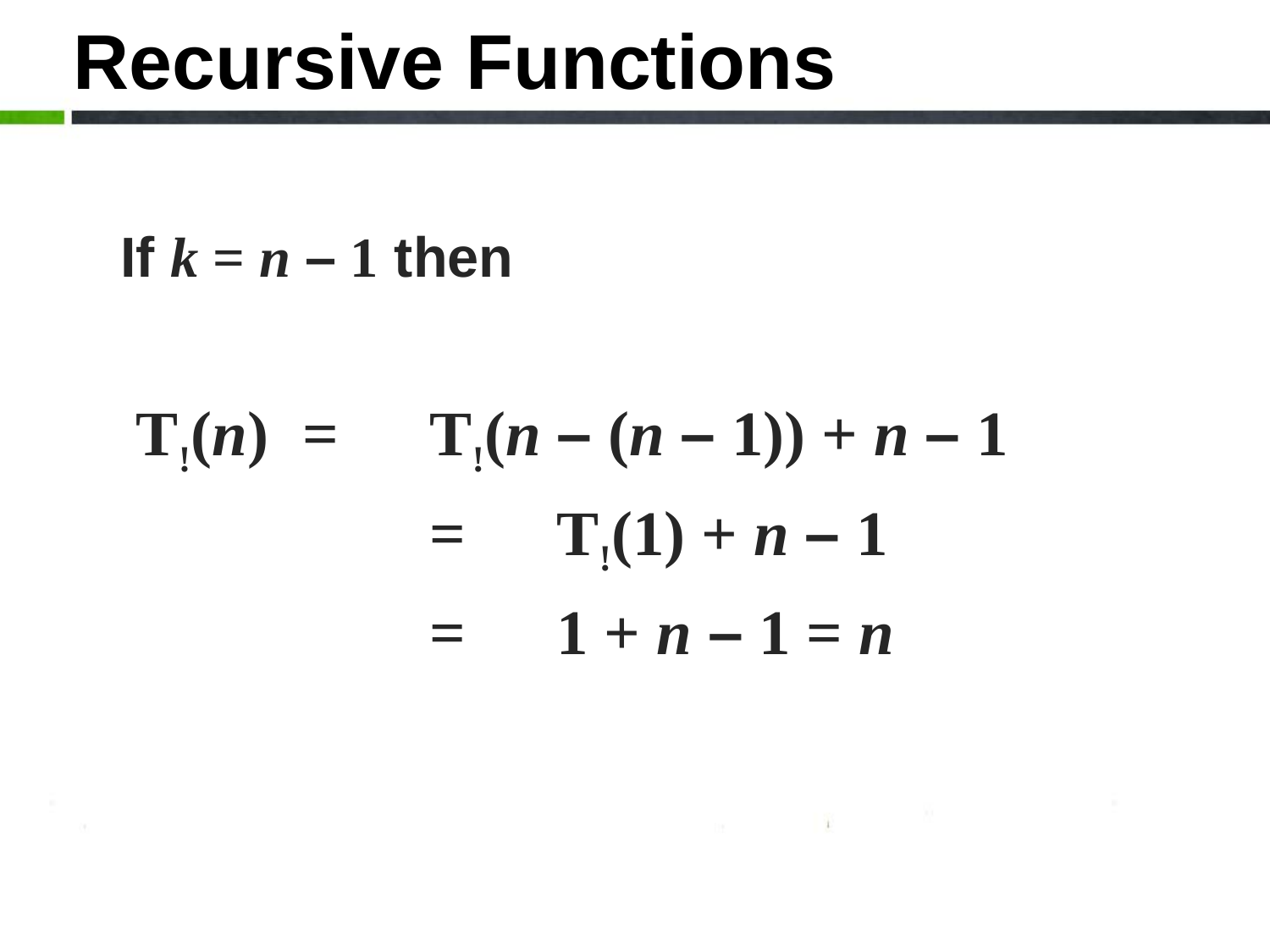

# Recursive Functions
	If k = n – 1 then

T!(n)	=	T!(n – (n – 1)) + n – 1
			=	T!(1) + n – 1
			=	1 + n – 1 = n